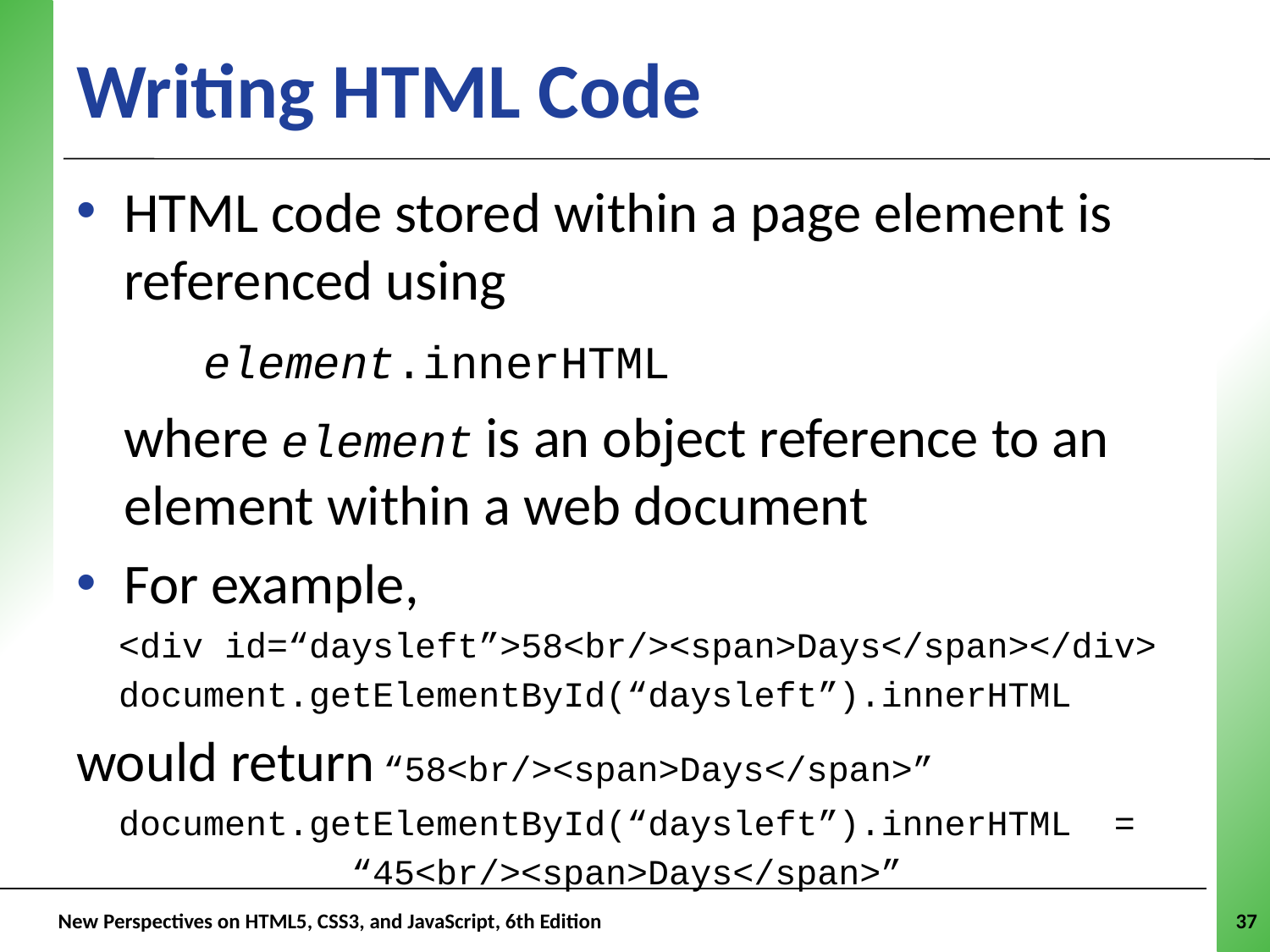

# Writing HTML Code
HTML code stored within a page element is referenced using
	element.innerHTML
where element is an object reference to an element within a web document
For example,
  <div id=“daysleft”>58<br/><span>Days</span></div>
  document.getElementById(“daysleft”).innerHTML
would return “58<br/><span>Days</span>”
  document.getElementById(“daysleft”).innerHTML  =
		 “45<br/><span>Days</span>”

 New Perspectives on HTML5, CSS3, and JavaScript, 6th Edition
37